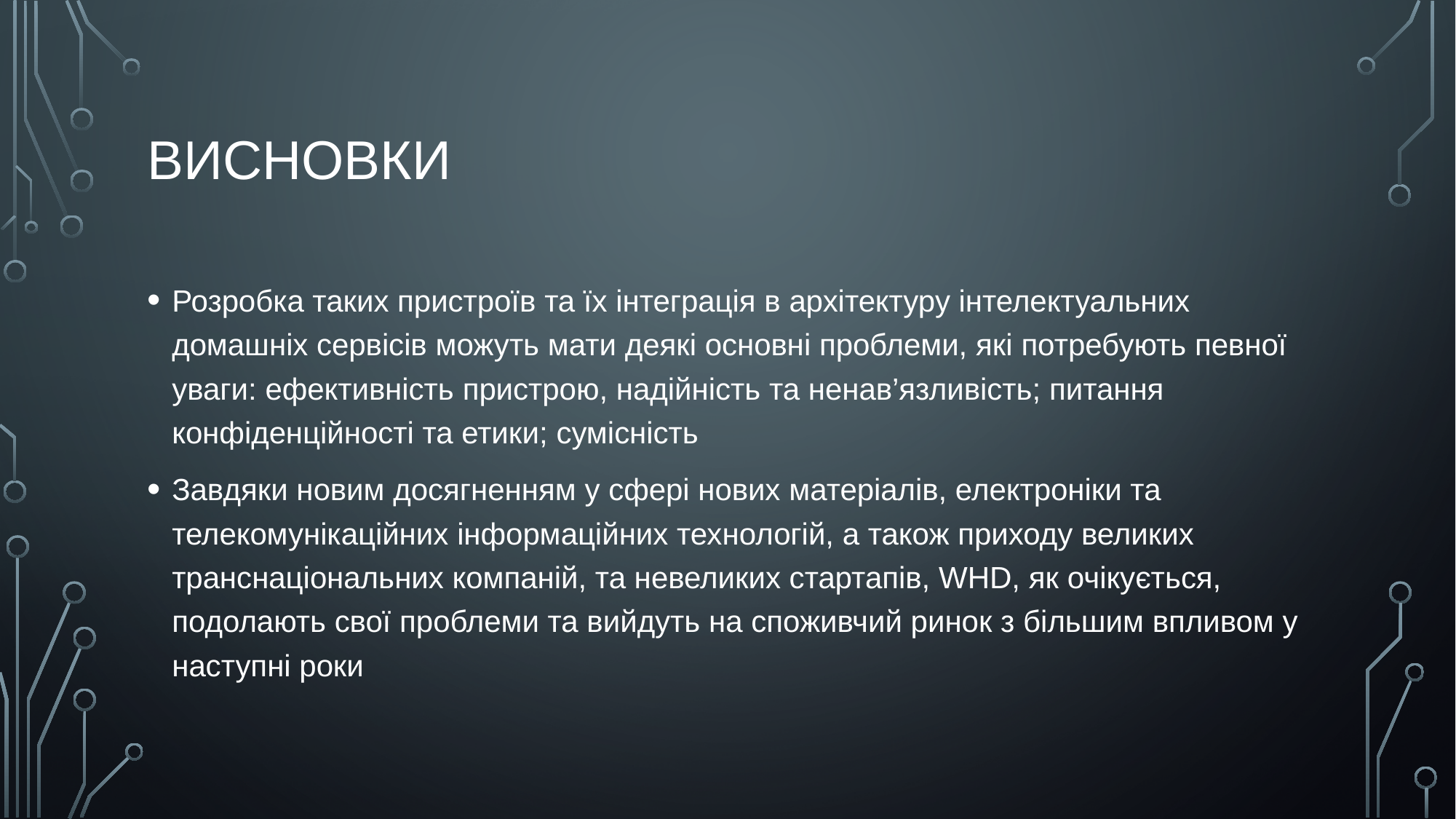

# Висновки
Розробка таких пристроїв та їх інтеграція в архітектуру інтелектуальних домашніх сервісів можуть мати деякі основні проблеми, які потребують певної уваги: ​​ефективність пристрою, надійність та ненав’язливість; питання конфіденційності та етики; сумісність
Завдяки новим досягненням у сфері нових матеріалів, електроніки та телекомунікаційних інформаційних технологій, а також приходу великих транснаціональних компаній, та невеликих стартапів, WHD, як очікується, подолають свої проблеми та вийдуть на споживчий ринок з більшим впливом у наступні роки